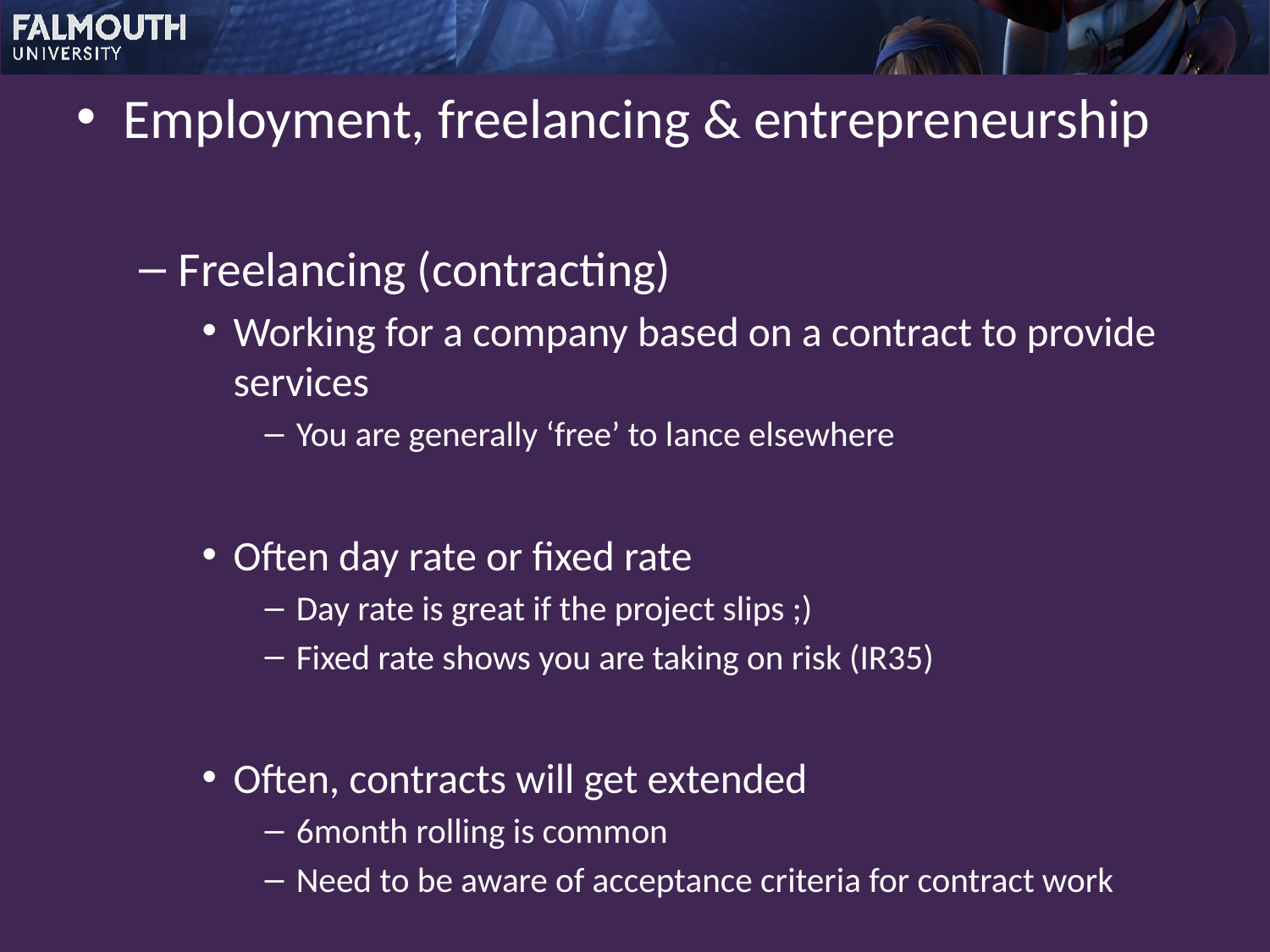

Employment, freelancing & entrepreneurship

Freelancing (contracting)
Working for a company based on a contract to provide services
You are generally ‘free’ to lance elsewhere

Often day rate or fixed rate
Day rate is great if the project slips ;)
Fixed rate shows you are taking on risk (IR35)

Often, contracts will get extended
6month rolling is common
Need to be aware of acceptance criteria for contract work